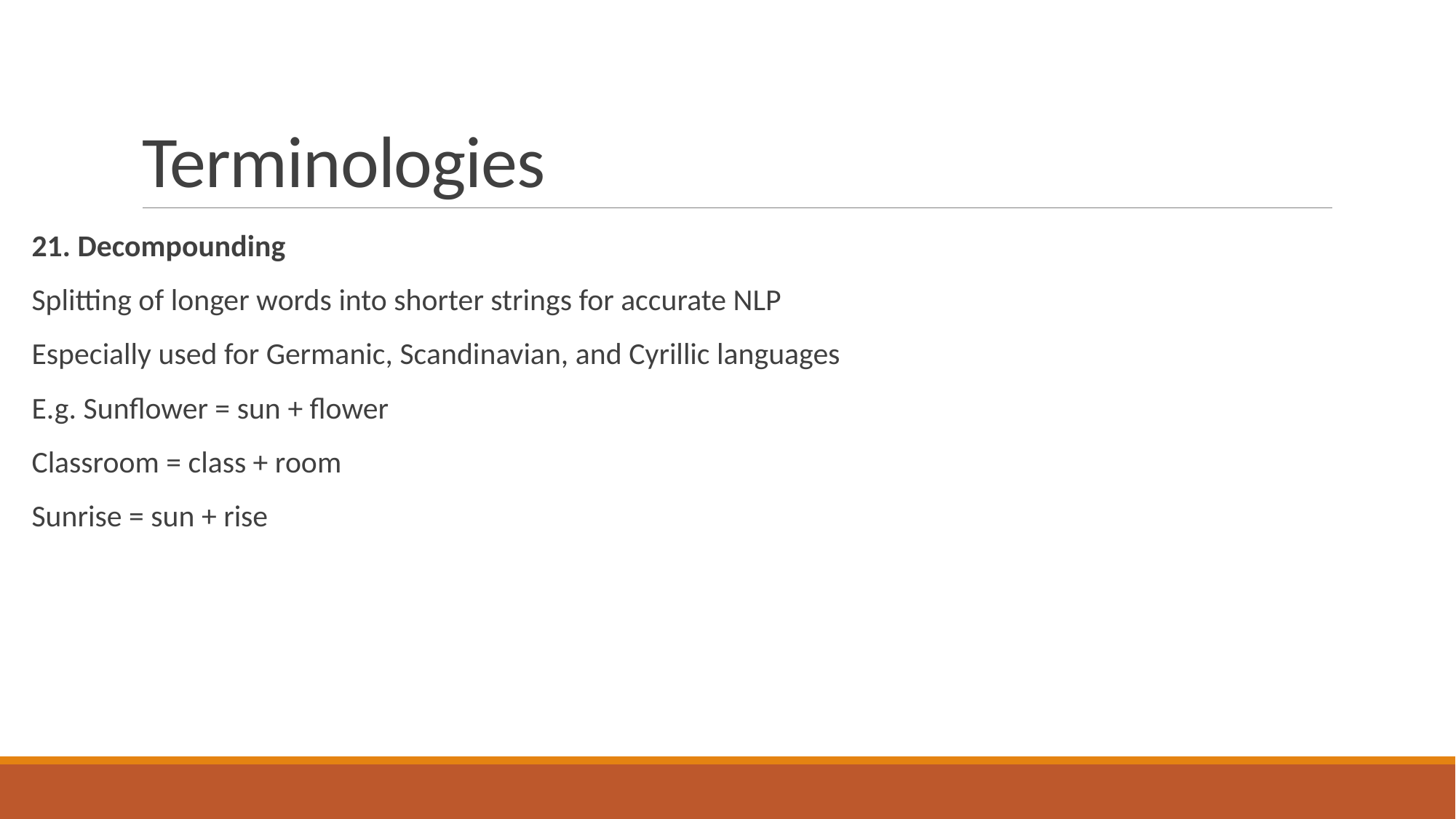

# Terminologies
21. Decompounding
Splitting of longer words into shorter strings for accurate NLP
Especially used for Germanic, Scandinavian, and Cyrillic languages
E.g. Sunflower = sun + flower
Classroom = class + room
Sunrise = sun + rise